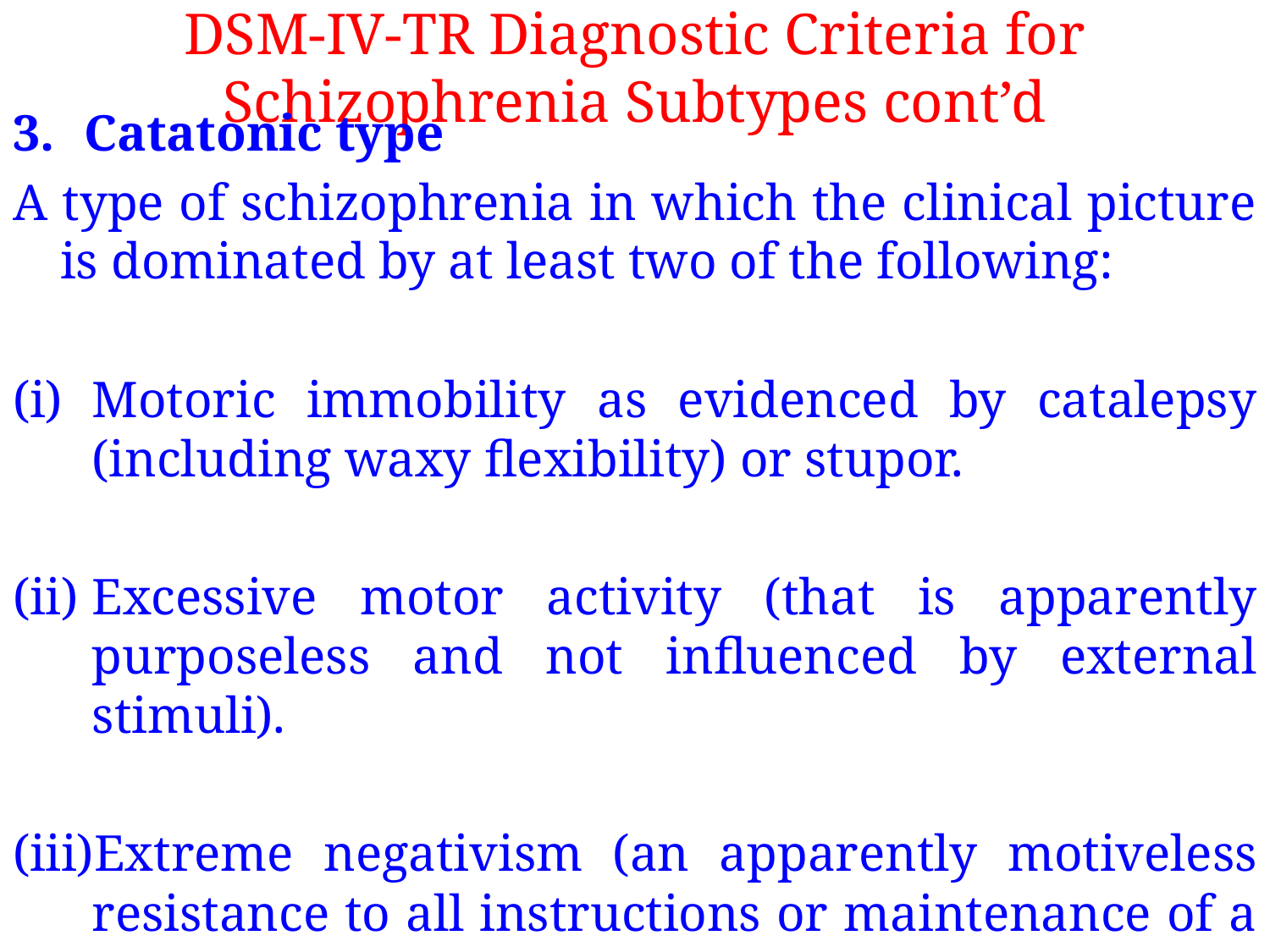

# DSM-IV-TR Diagnostic Criteria for Schizophrenia Subtypes cont’d
Catatonic type
A type of schizophrenia in which the clinical picture is dominated by at least two of the following:

Motoric immobility as evidenced by catalepsy (including waxy flexibility) or stupor.

Excessive motor activity (that is apparently purposeless and not influenced by external stimuli).

Extreme negativism (an apparently motiveless resistance to all instructions or maintenance of a rigid posture against attempts to be moved) or mutism.